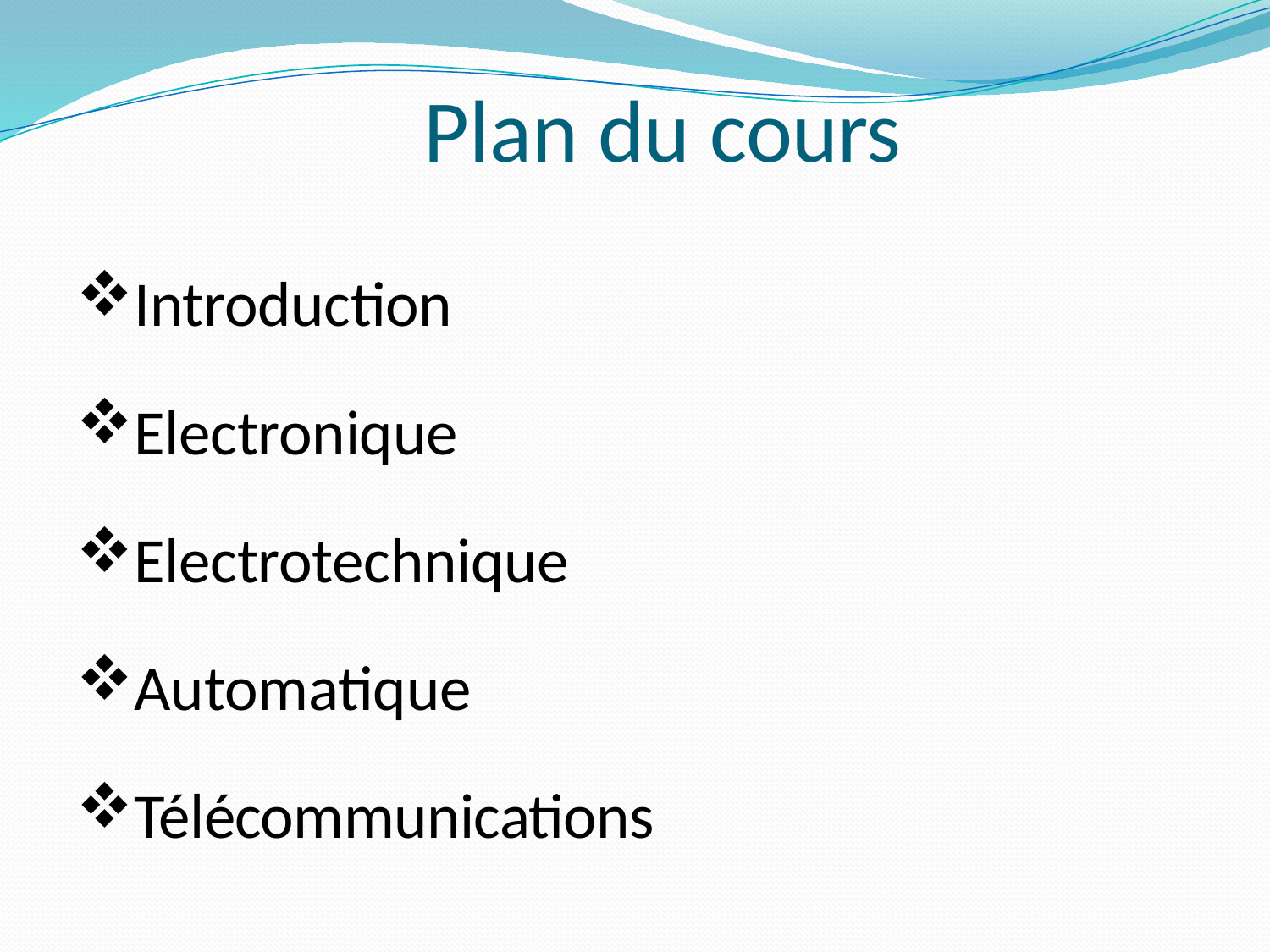

# Plan du cours
Introduction
Electronique
Electrotechnique
Automatique
Télécommunications